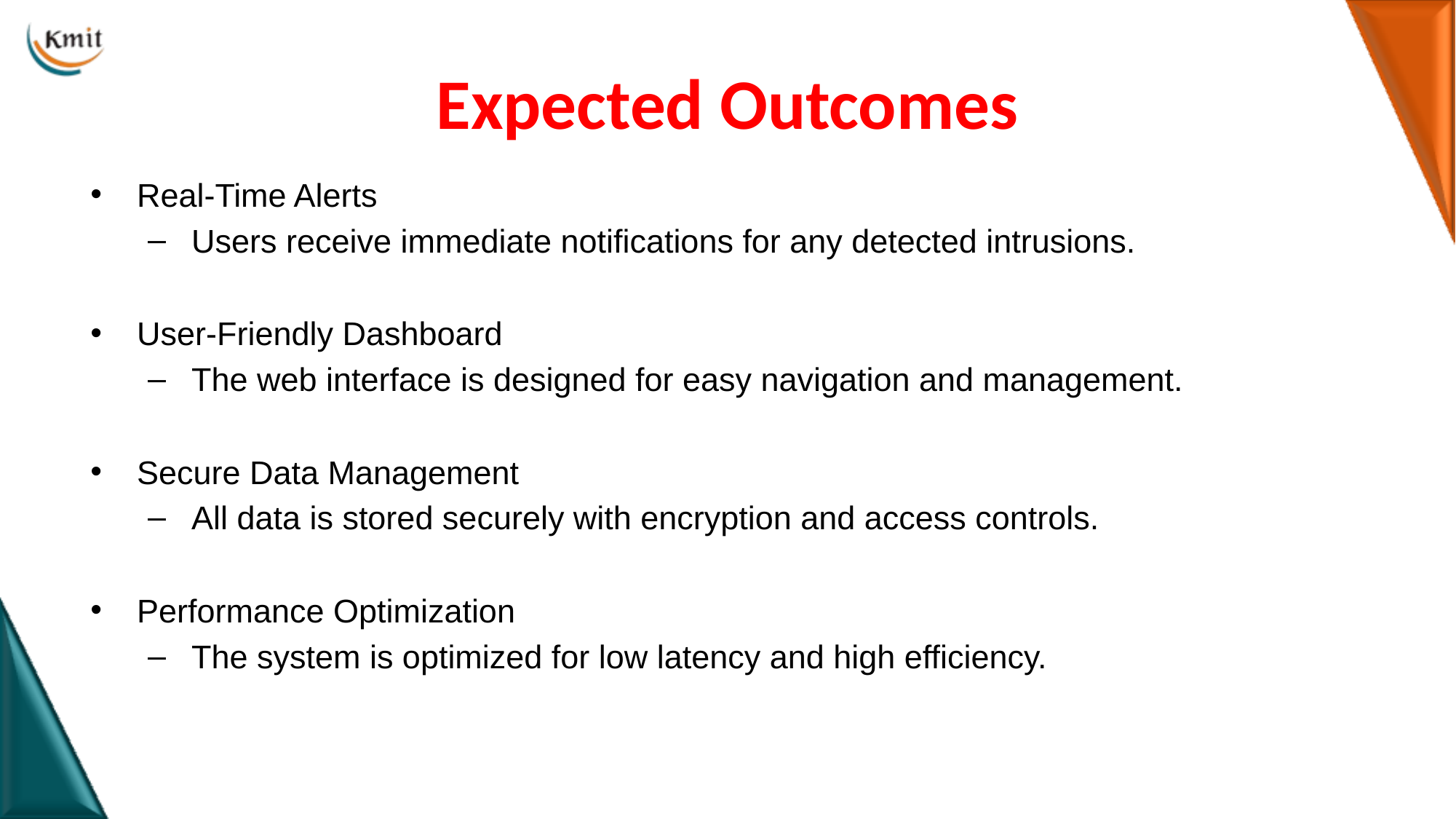

Expected Outcomes
Real-Time Alerts
Users receive immediate notifications for any detected intrusions.

User-Friendly Dashboard
The web interface is designed for easy navigation and management.

Secure Data Management
All data is stored securely with encryption and access controls.

Performance Optimization
The system is optimized for low latency and high efficiency.